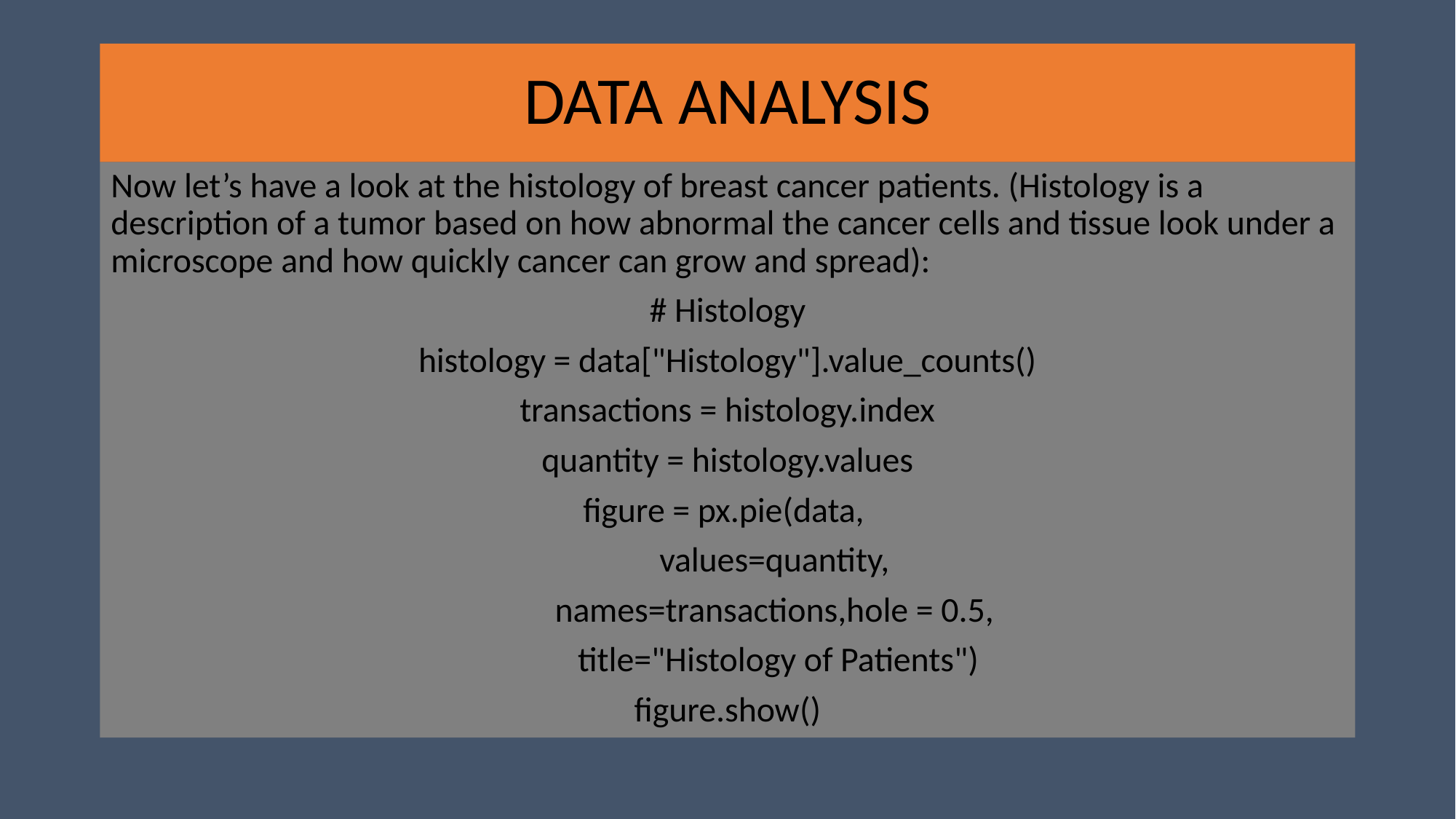

# DATA ANALYSIS
Now let’s have a look at the histology of breast cancer patients. (Histology is a description of a tumor based on how abnormal the cancer cells and tissue look under a microscope and how quickly cancer can grow and spread):
# Histology
histology = data["Histology"].value_counts()
transactions = histology.index
quantity = histology.values
figure = px.pie(data,
             values=quantity,
             names=transactions,hole = 0.5,
             title="Histology of Patients")
figure.show()